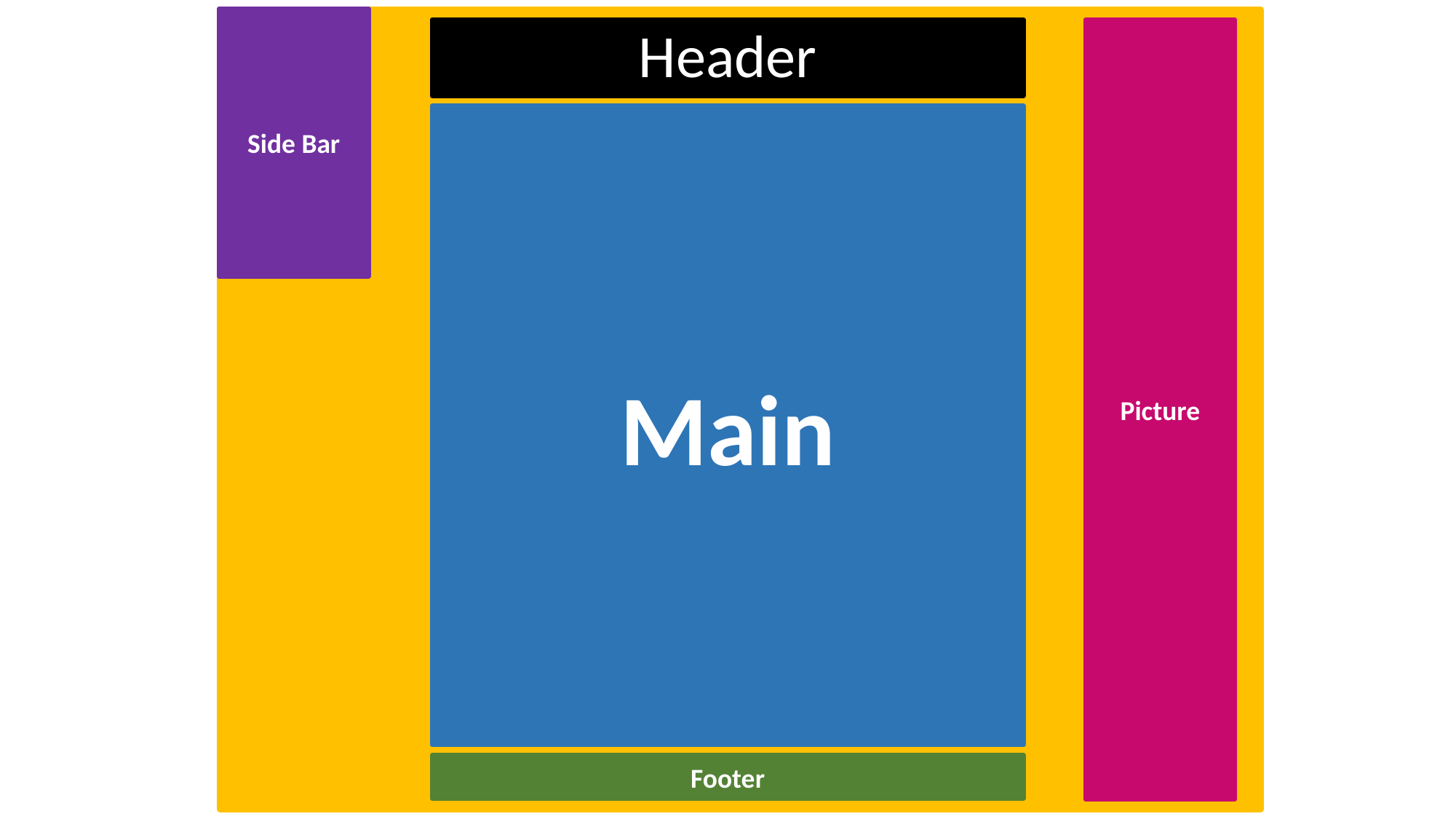

Side Bar

# Header
Picture
Main
Footer